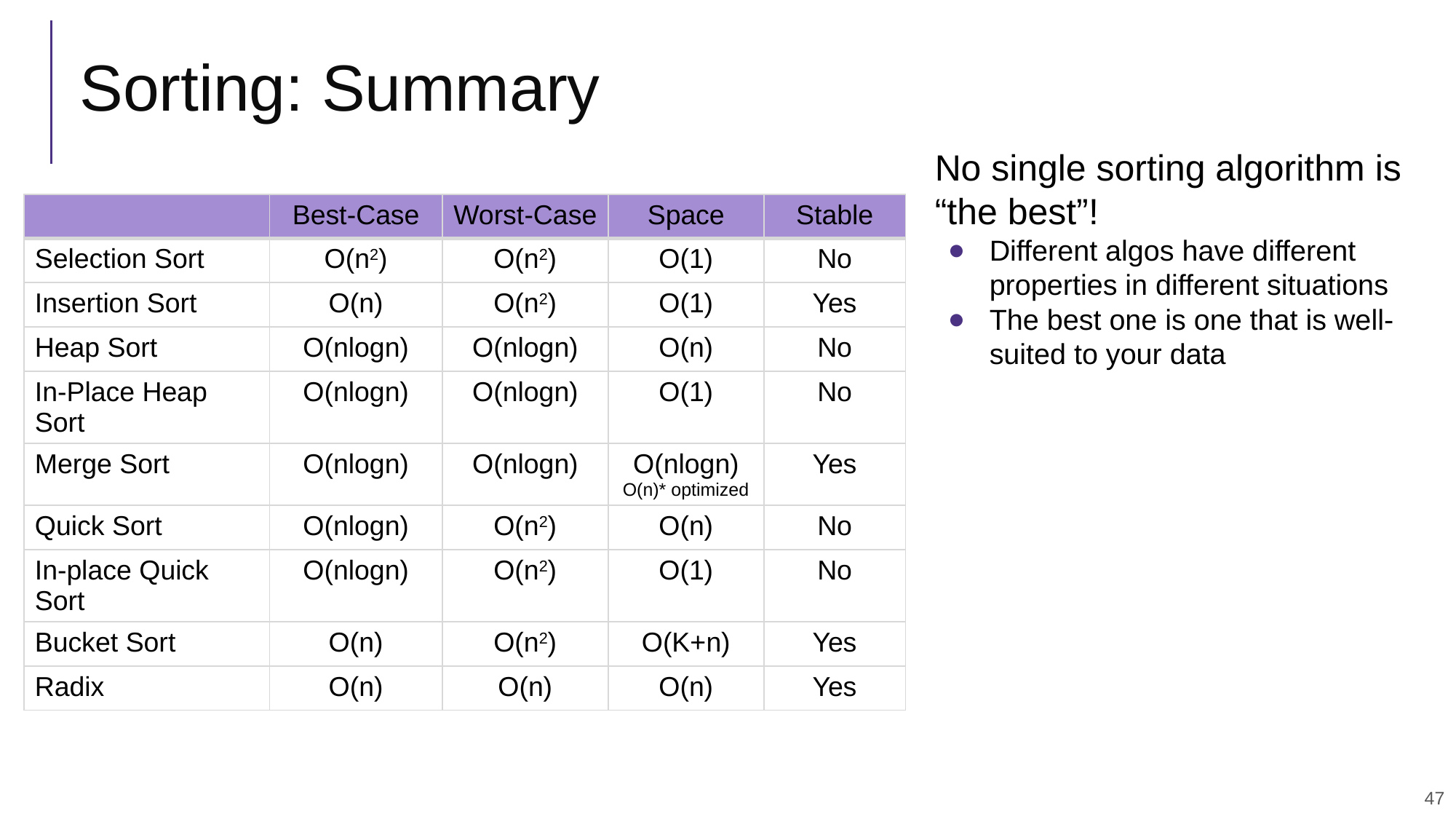

# Sorting: Summary

No single sorting algorithm is “the best”!
Different algos have different properties in different situations
The best one is one that is well-suited to your data

|  | Best-Case | Worst-Case | Space | Stable |
| --- | --- | --- | --- | --- |
| Selection Sort | O(n2) | O(n2) | O(1) | No |
| Insertion Sort | O(n) | O(n2) | O(1) | Yes |
| Heap Sort | O(nlogn) | O(nlogn) | O(n) | No |
| In-Place Heap Sort | O(nlogn) | O(nlogn) | O(1) | No |
| Merge Sort | O(nlogn) | O(nlogn) | O(nlogn) O(n)\* optimized | Yes |
| Quick Sort | O(nlogn) | O(n2) | O(n) | No |
| In-place Quick Sort | O(nlogn) | O(n2) | O(1) | No |
| Bucket Sort | O(n) | O(n2) | O(K+n) | Yes |
| Radix | O(n) | O(n) | O(n) | Yes |